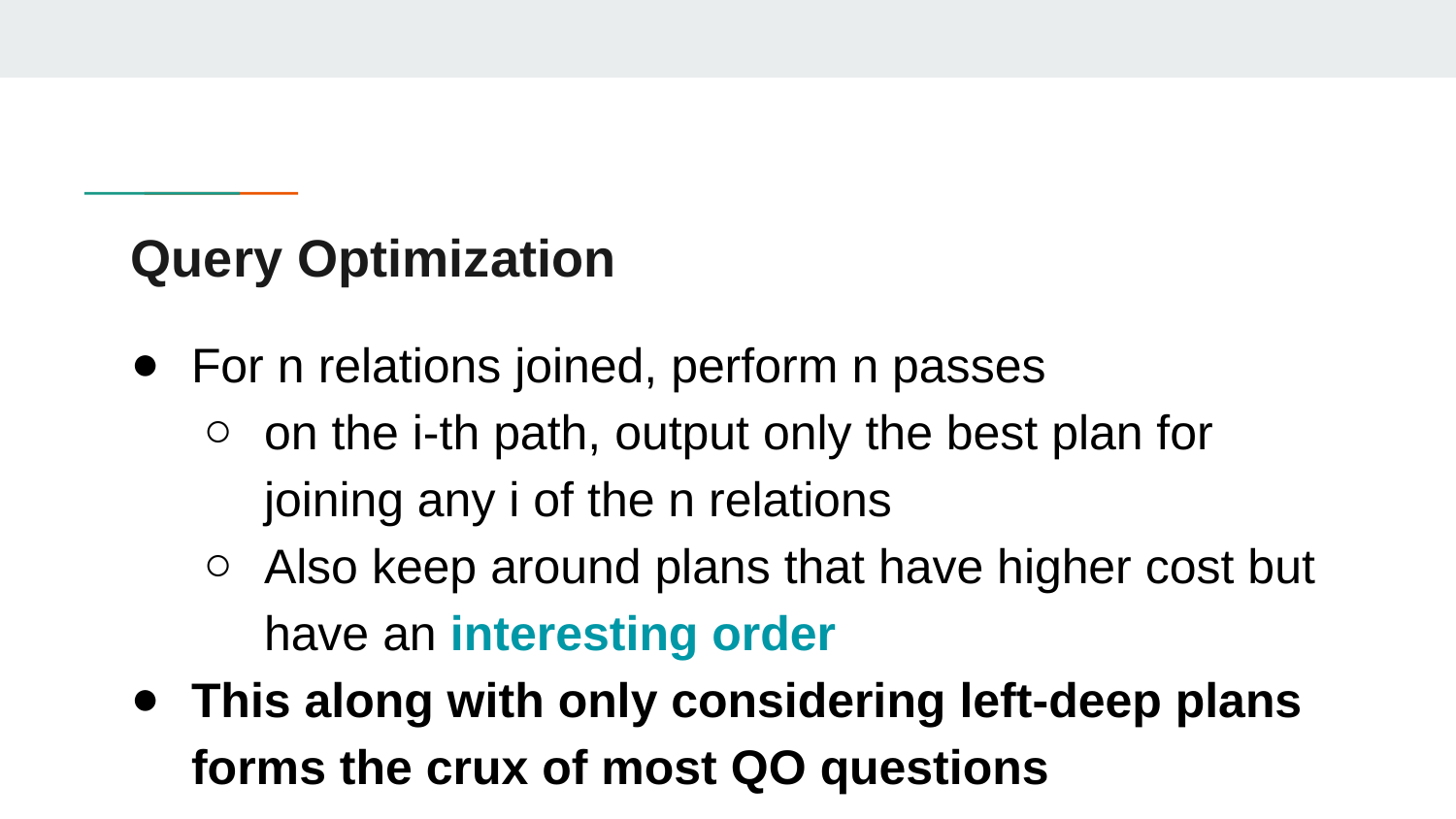

# Query Optimization

For n relations joined, perform n passes
on the i-th path, output only the best plan for joining any i of the n relations
Also keep around plans that have higher cost but have an interesting order
This along with only considering left-deep plans forms the crux of most QO questions